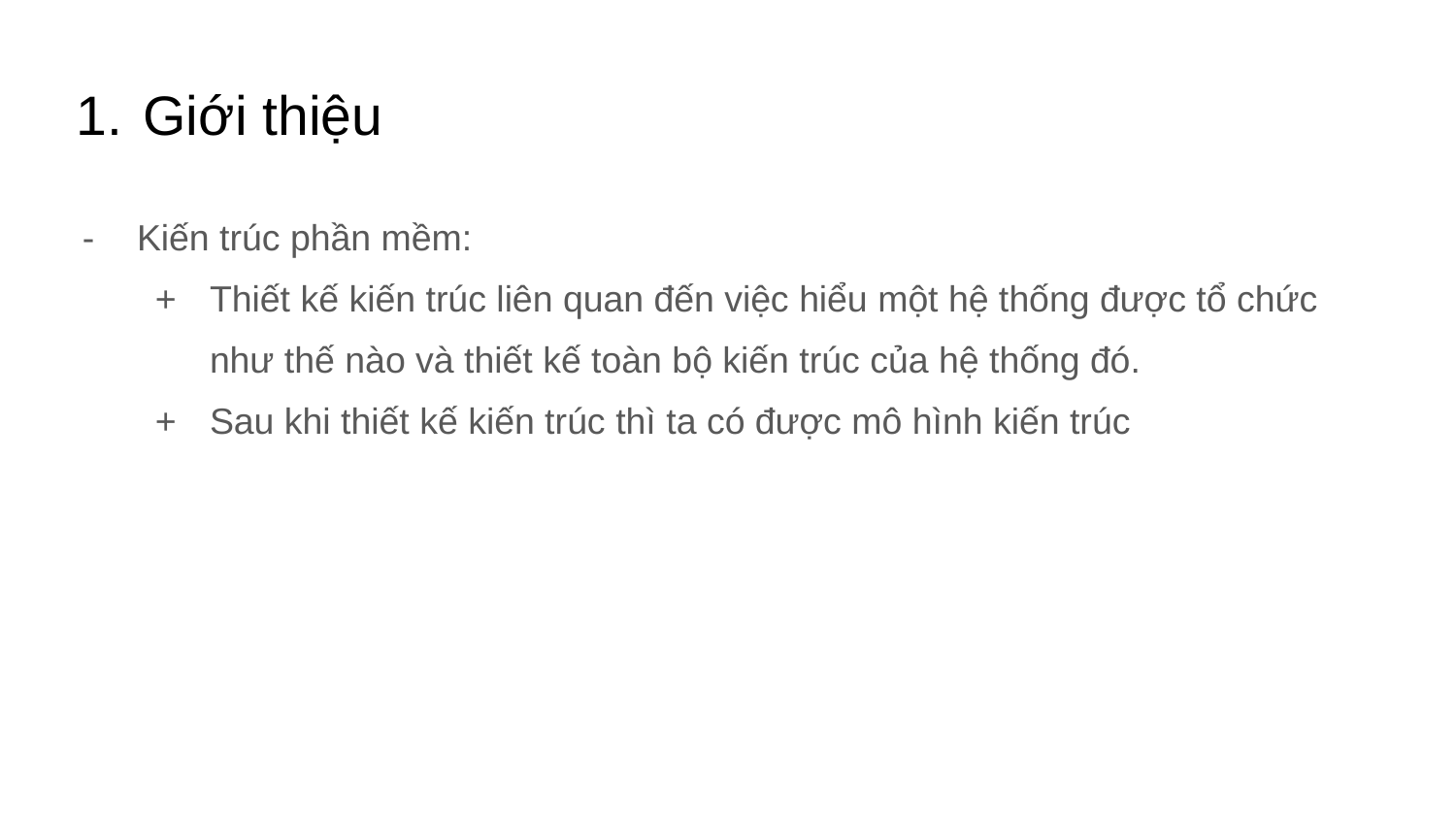

# Giới thiệu
Kiến trúc phần mềm:
Thiết kế kiến trúc liên quan đến việc hiểu một hệ thống được tổ chức như thế nào và thiết kế toàn bộ kiến trúc của hệ thống đó.
Sau khi thiết kế kiến trúc thì ta có được mô hình kiến trúc